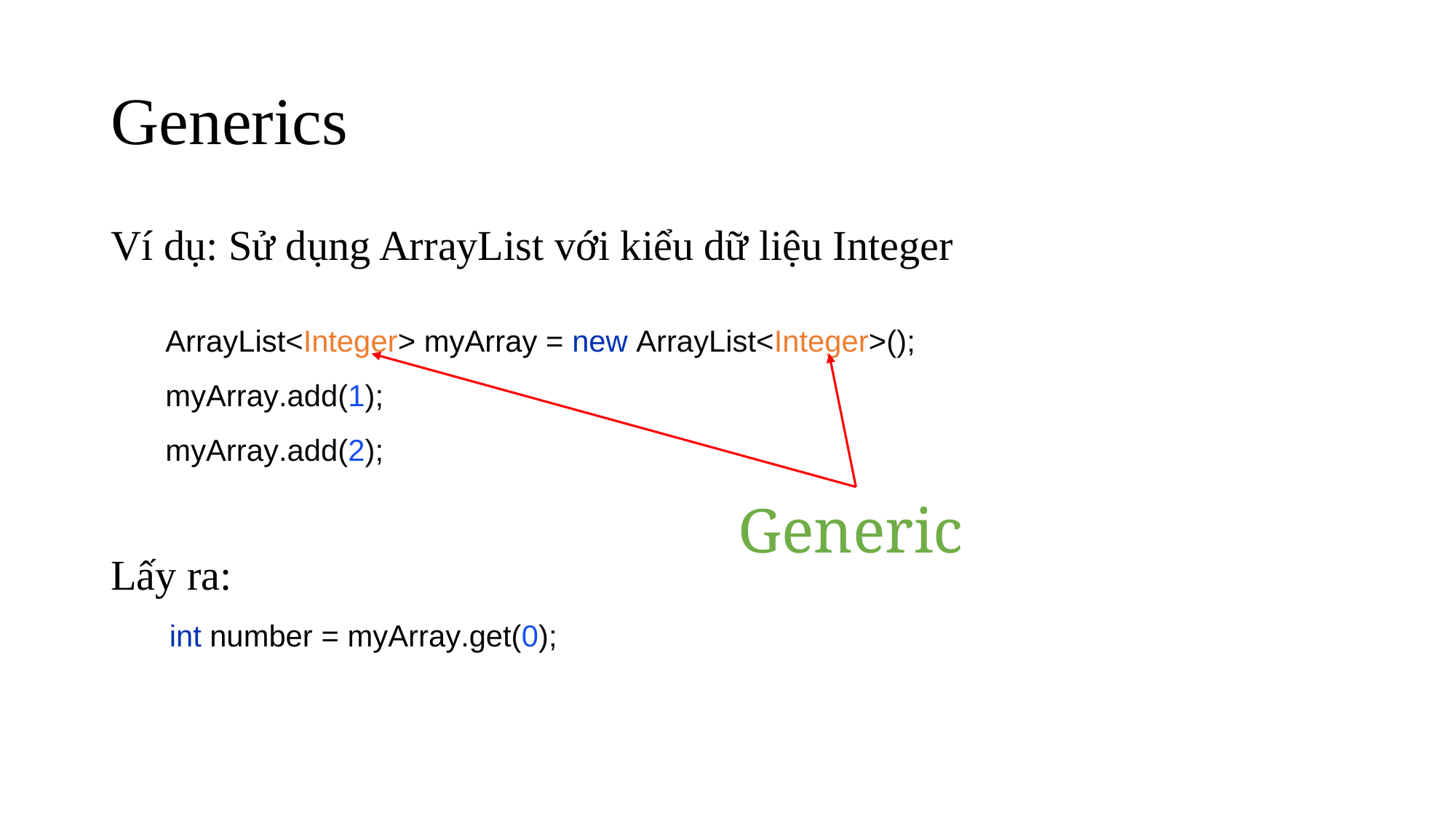

# Generics
Ví dụ: Sử dụng ArrayList với kiểu dữ liệu Integer
ArrayList<Integer> myArray = new ArrayList<Integer>();
myArray.add(1);
myArray.add(2);

Lấy ra:
       int number = myArray.get(0);
Generic